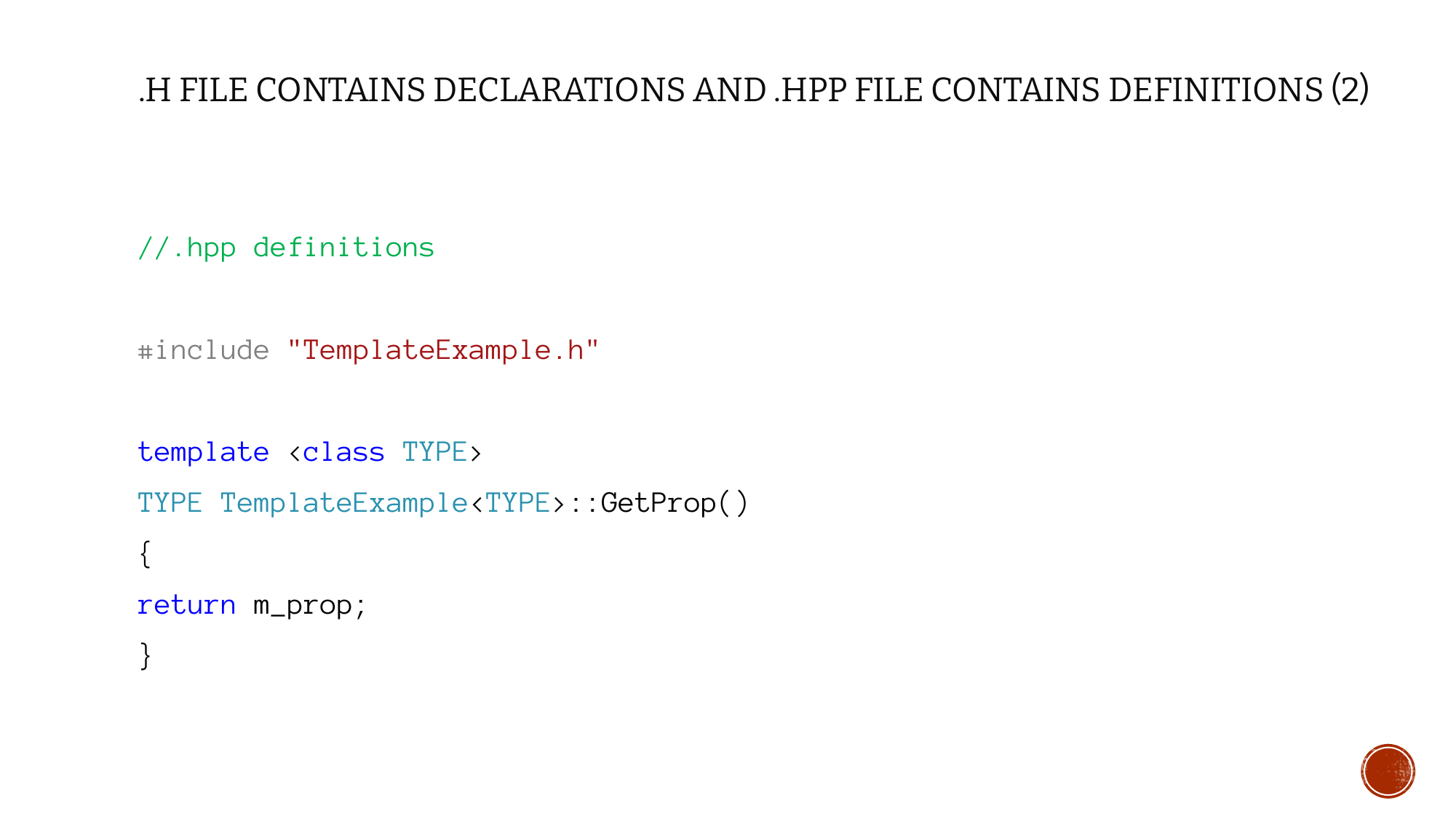

# .h file contains declarations and .hpp file contains definitions (2)

//.hpp definitions

#include "TemplateExample.h"

template <class TYPE>
TYPE TemplateExample<TYPE>::GetProp()
{
return m_prop;
}